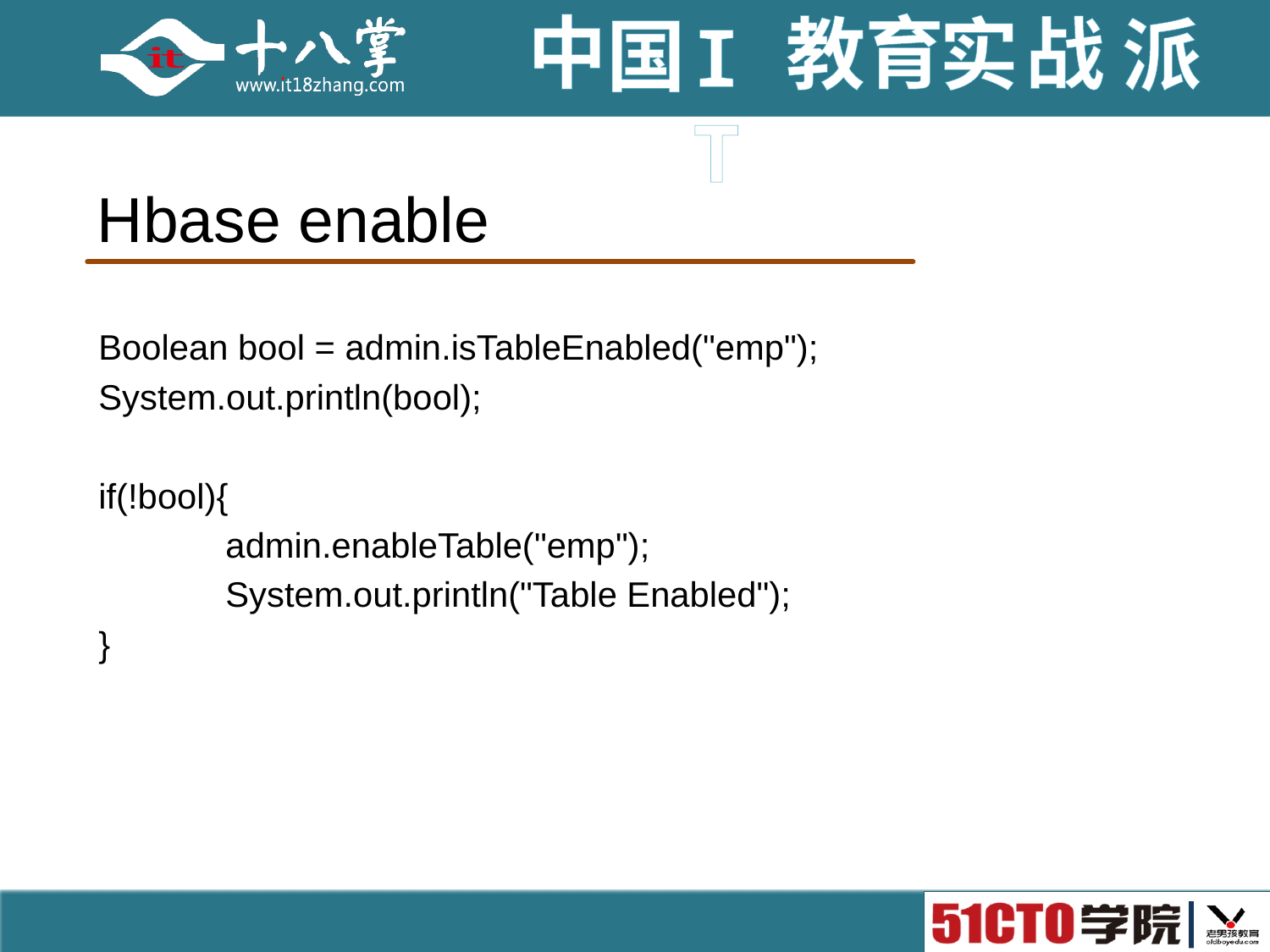

# Hbase enable

Boolean bool = admin.isTableEnabled("emp");
System.out.println(bool);

if(!bool){
	admin.enableTable("emp");
	System.out.println("Table Enabled");
}